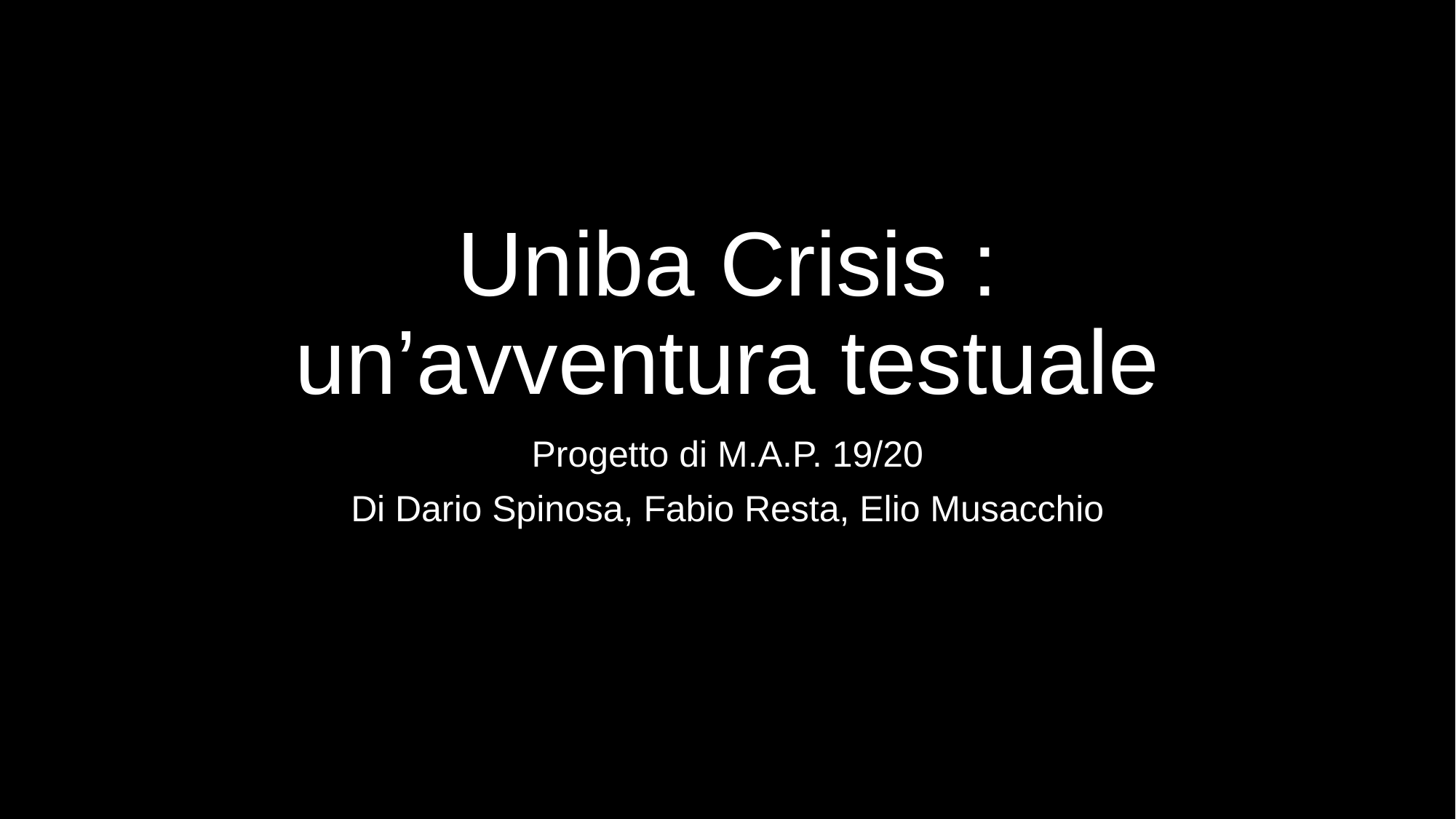

# Uniba Crisis : un’avventura testuale
Progetto di M.A.P. 19/20
Di Dario Spinosa, Fabio Resta, Elio Musacchio